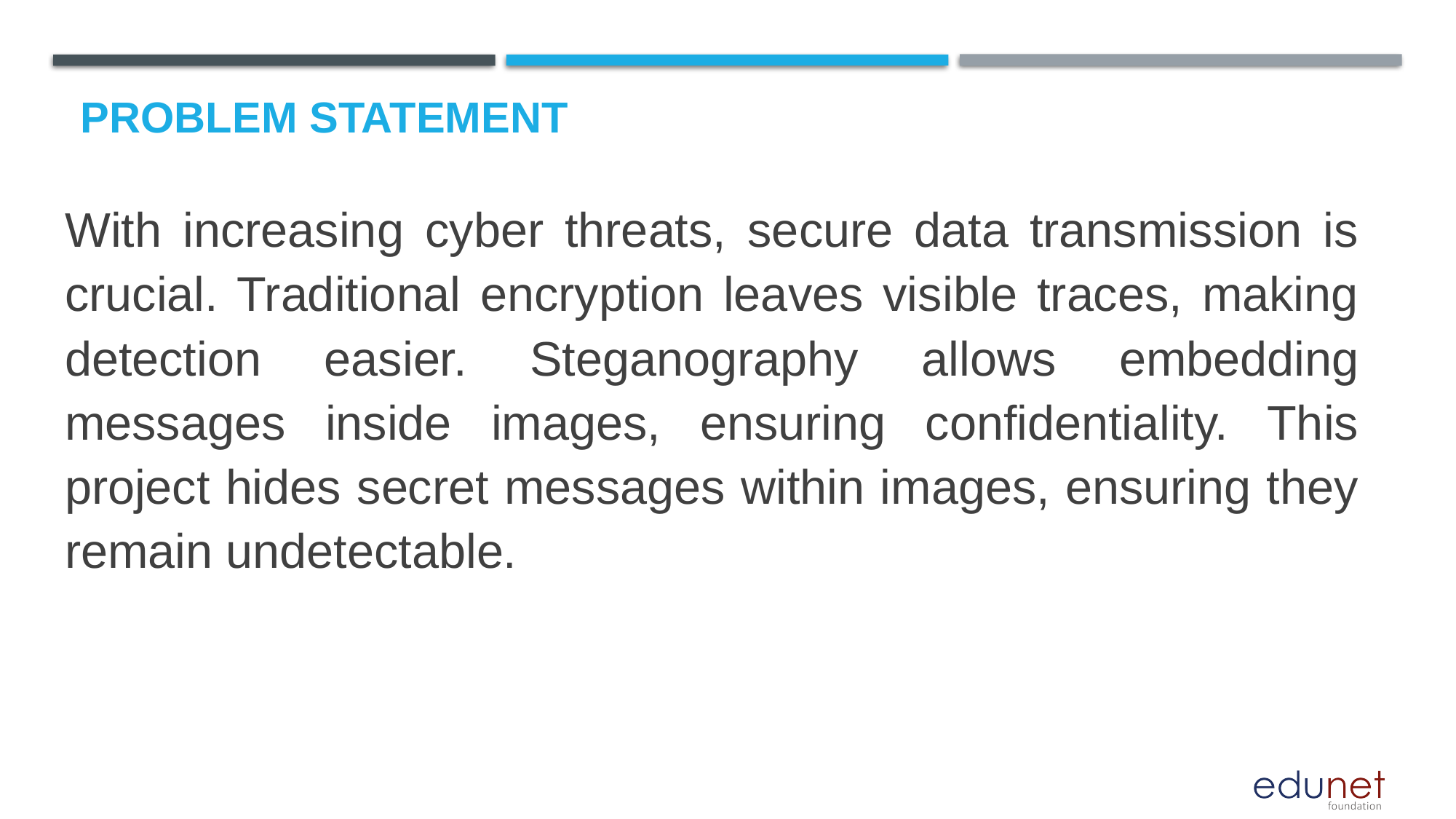

# Problem Statement
With increasing cyber threats, secure data transmission is crucial. Traditional encryption leaves visible traces, making detection easier. Steganography allows embedding messages inside images, ensuring confidentiality. This project hides secret messages within images, ensuring they remain undetectable.